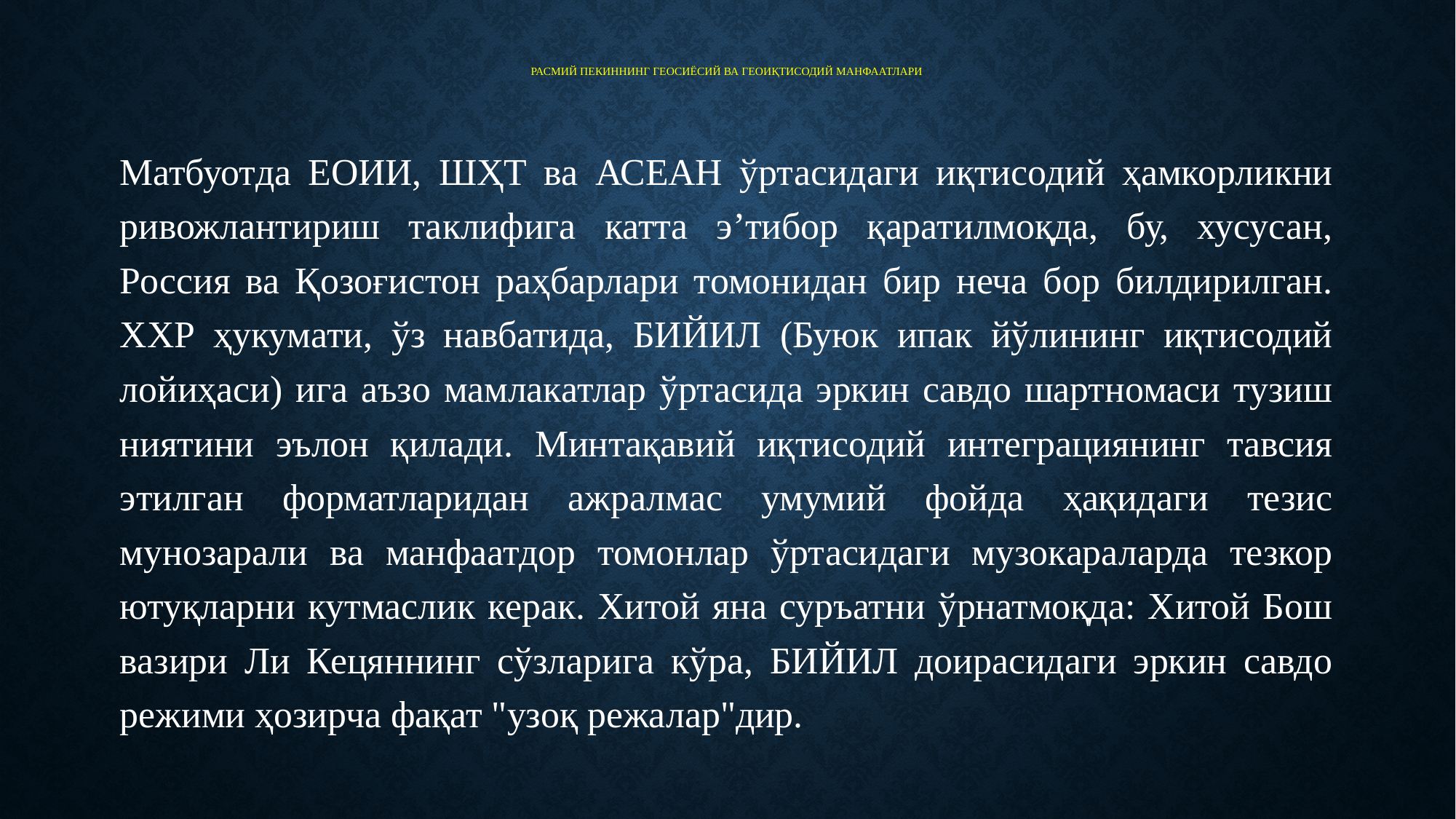

# Расмий Пекиннинг геосиёсий ва геоиқтисодий манфаатлари
Матбуотда ЕОИИ, ШҲТ ва АСЕАН ўртасидаги иқтисодий ҳамкорликни ривожлантириш таклифига катта эʼтибор қаратилмоқда, бу, хусусан, Россия ва Қозоғистон раҳбарлари томонидан бир неча бор билдирилган. ХХР ҳукумати, ўз навбатида, БИЙИЛ (Буюк ипак йўлининг иқтисодий лойиҳаси) ига аъзо мамлакатлар ўртасида эркин савдо шартномаси тузиш ниятини эълон қилади. Минтақавий иқтисодий интеграциянинг тавсия этилган форматларидан ажралмас умумий фойда ҳақидаги тезис мунозарали ва манфаатдор томонлар ўртасидаги музокараларда тезкор ютуқларни кутмаслик керак. Хитой яна суръатни ўрнатмоқда: Хитой Бош вазири Ли Кецяннинг сўзларига кўра, БИЙИЛ доирасидаги эркин савдо режими ҳозирча фақат "узоқ режалар"дир.